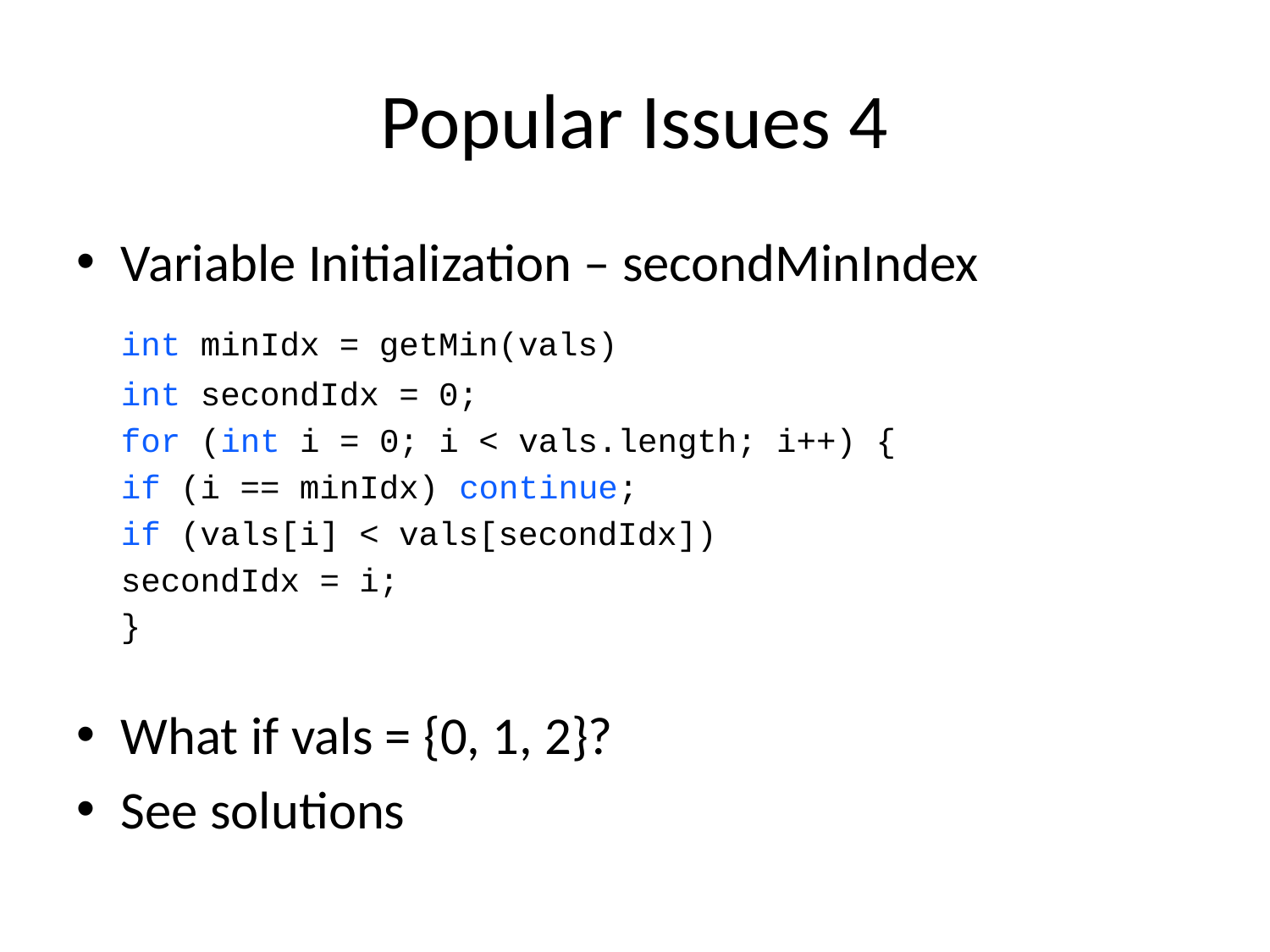

# Popular Issues 4
Variable Initialization – secondMinIndex
	int minIdx = getMin(vals)
	int secondIdx = 0;
	for (int i = 0; i < vals.length; i++) {
		if (i == minIdx) continue;
		if (vals[i] < vals[secondIdx])
			secondIdx = i;
	}

What if vals = {0, 1, 2}?
See solutions